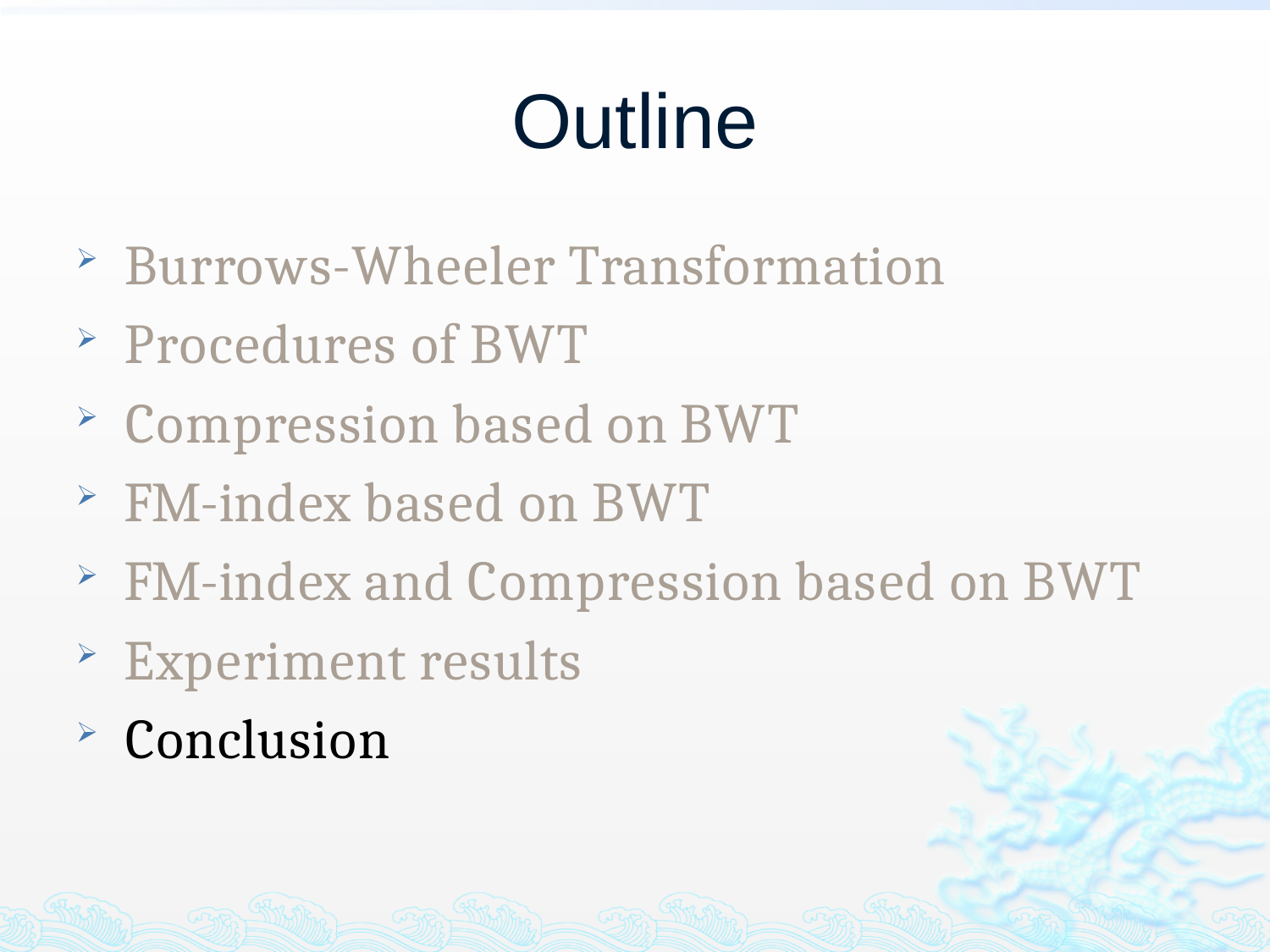

# Outline
Burrows-Wheeler Transformation
Procedures of BWT
Compression based on BWT
FM-index based on BWT
FM-index and Compression based on BWT
Experiment results
Conclusion